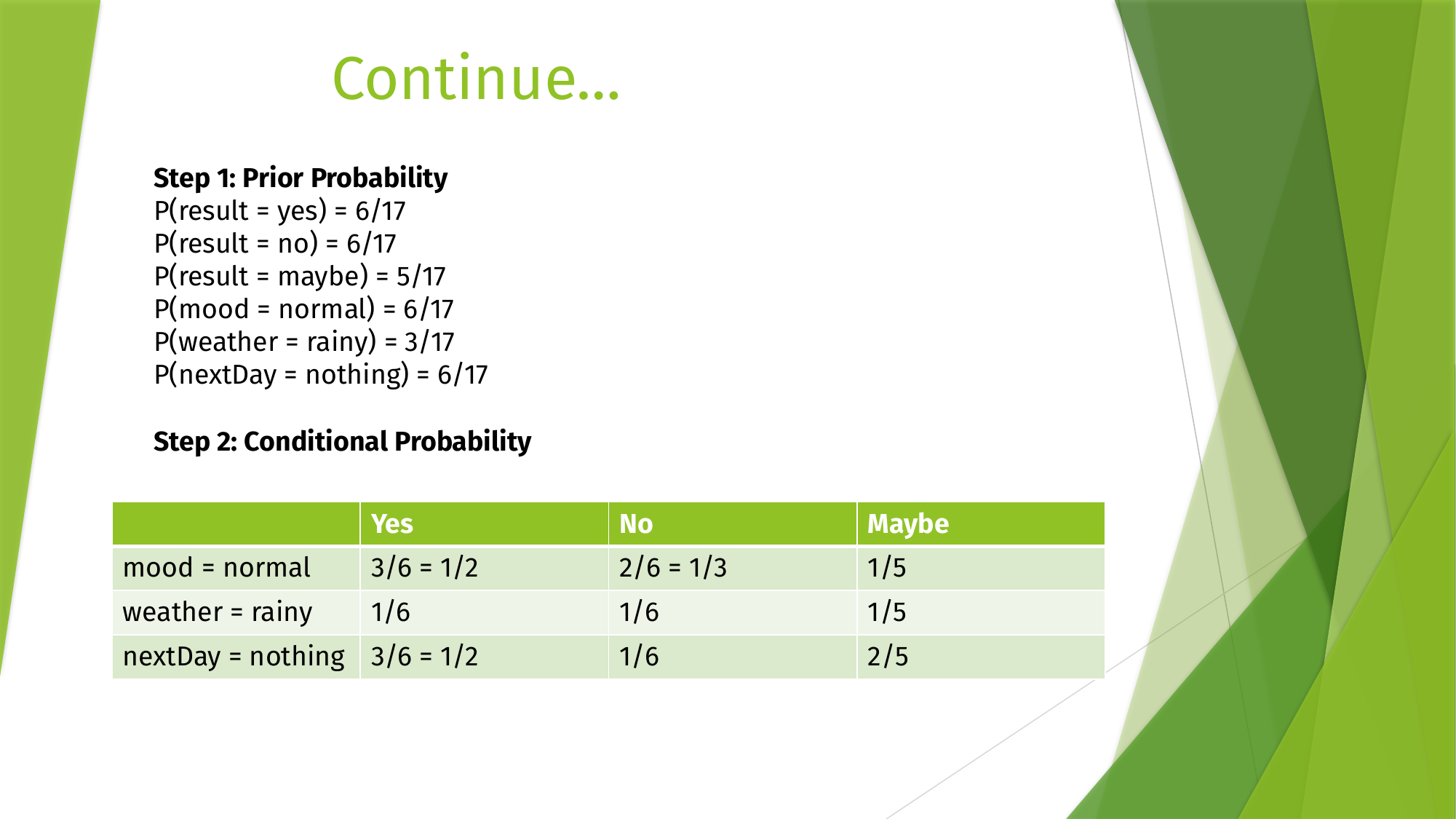

# Continue…
Step 1: Prior Probability
P(result = yes) = 6/17
P(result = no) = 6/17
P(result = maybe) = 5/17
P(mood = normal) = 6/17
P(weather = rainy) = 3/17
P(nextDay = nothing) = 6/17

Step 2: Conditional Probability

|  | Yes | No | Maybe |
| --- | --- | --- | --- |
| mood = normal | 3/6 = 1/2 | 2/6 = 1/3 | 1/5 |
| weather = rainy | 1/6 | 1/6 | 1/5 |
| nextDay = nothing | 3/6 = 1/2 | 1/6 | 2/5 |